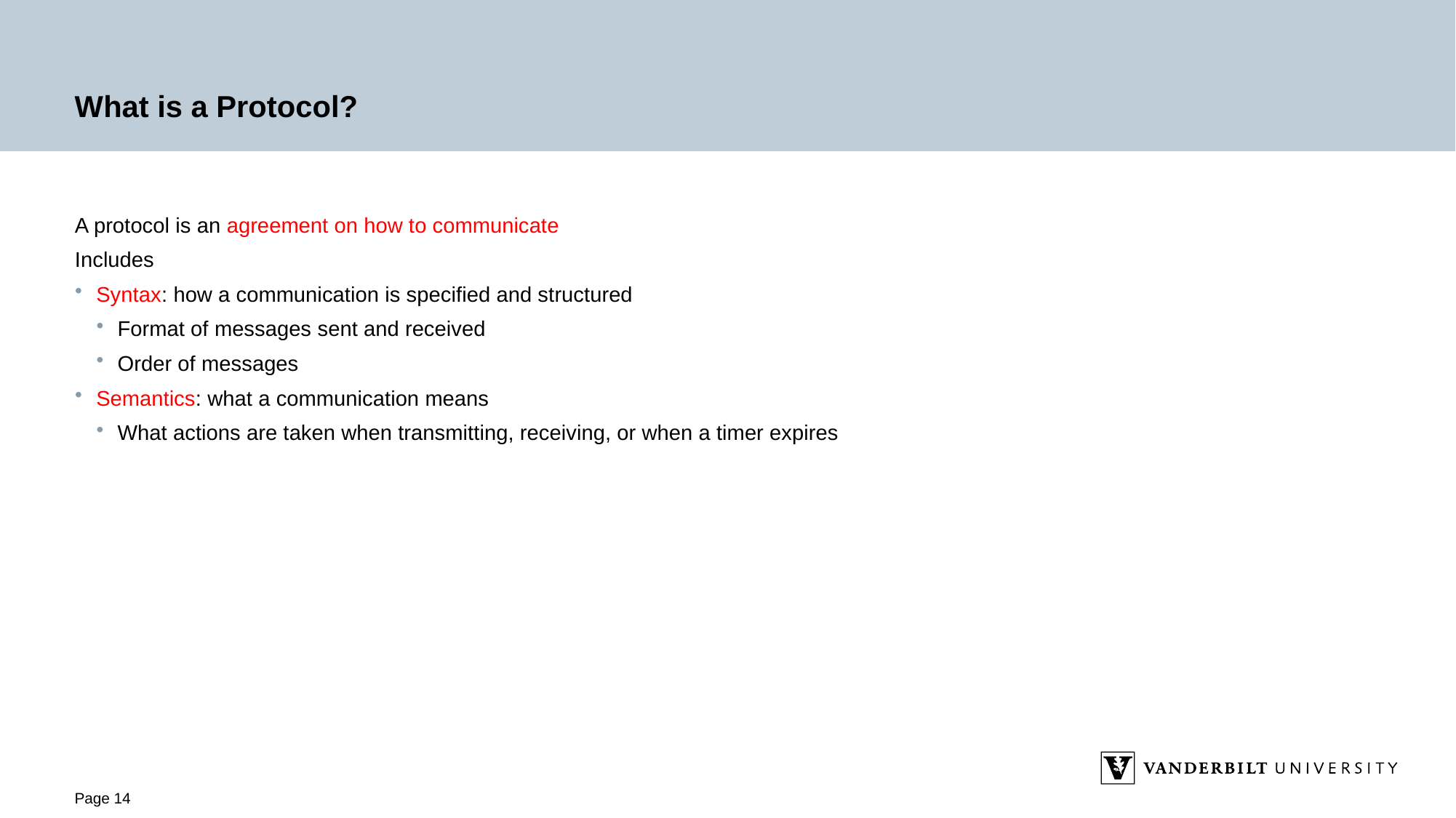

# What is a Protocol?
A protocol is an agreement on how to communicate
Includes
Syntax: how a communication is specified and structured
Format of messages sent and received
Order of messages
Semantics: what a communication means
What actions are taken when transmitting, receiving, or when a timer expires